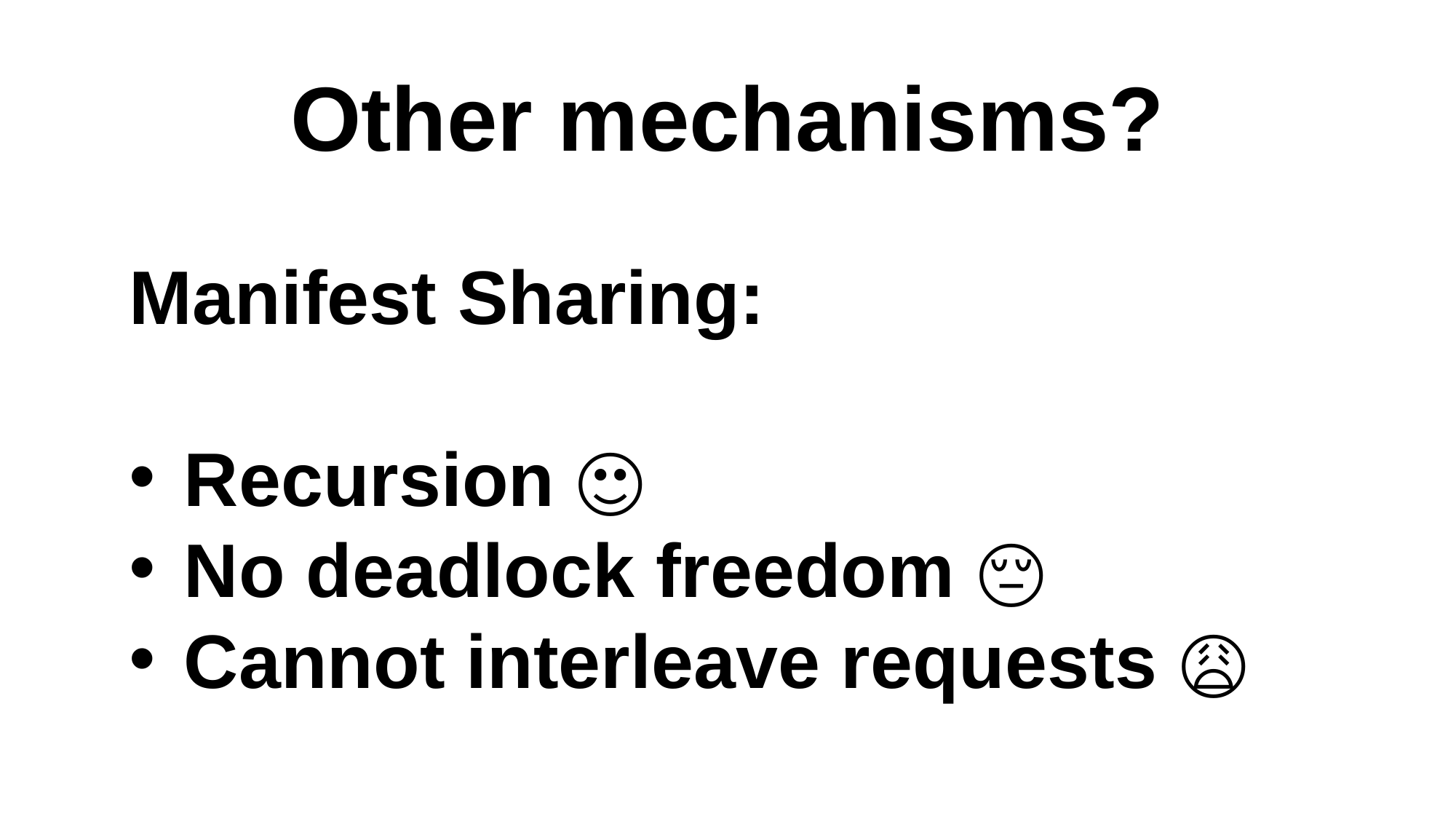

# Other mechanisms?
Manifest Sharing:

Recursion 🙂
No deadlock freedom 😔
Cannot interleave requests 😩